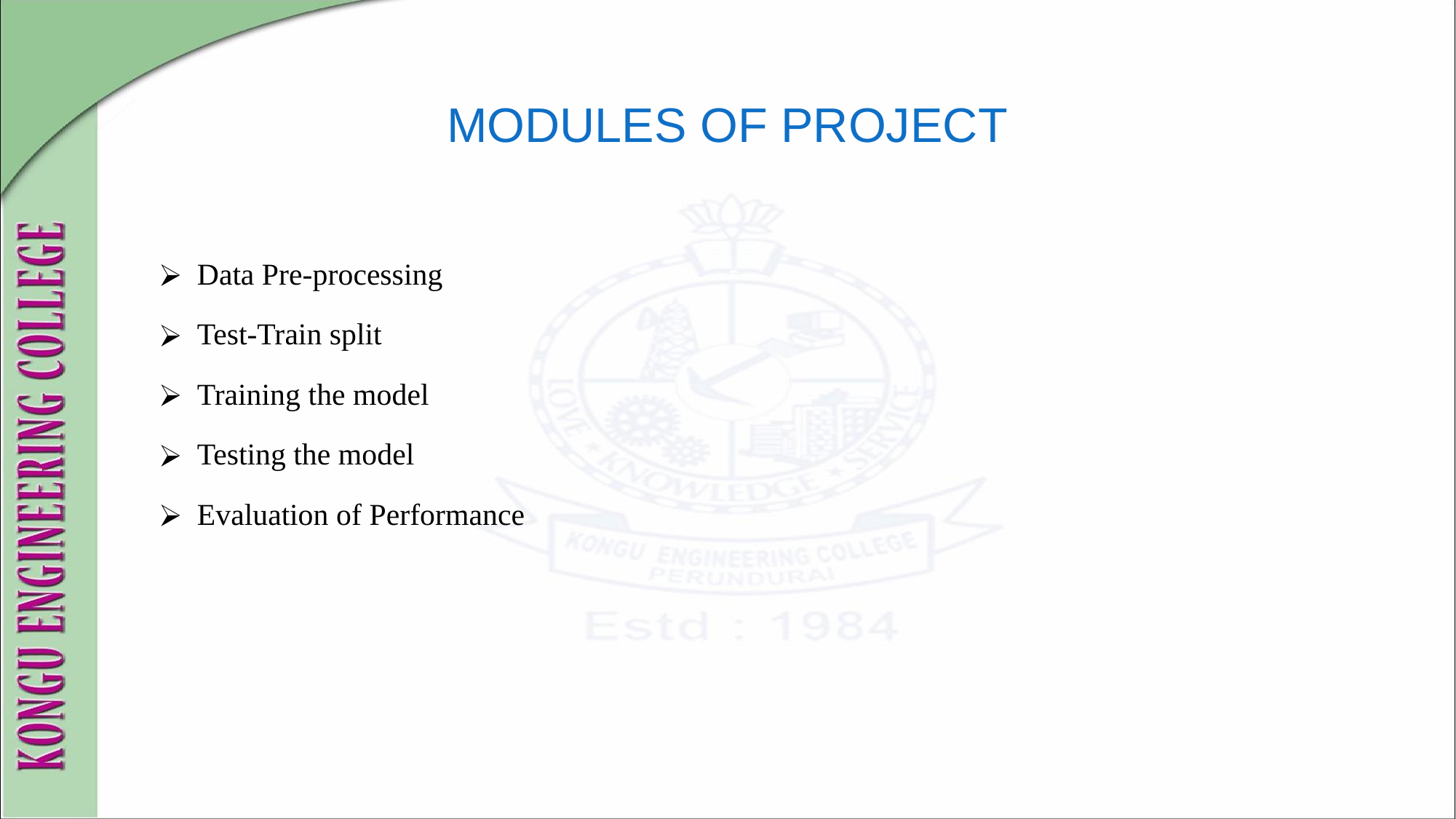

# MODULES OF PROJECT

Data Pre-processing
Test-Train split
Training the model
Testing the model
Evaluation of Performance